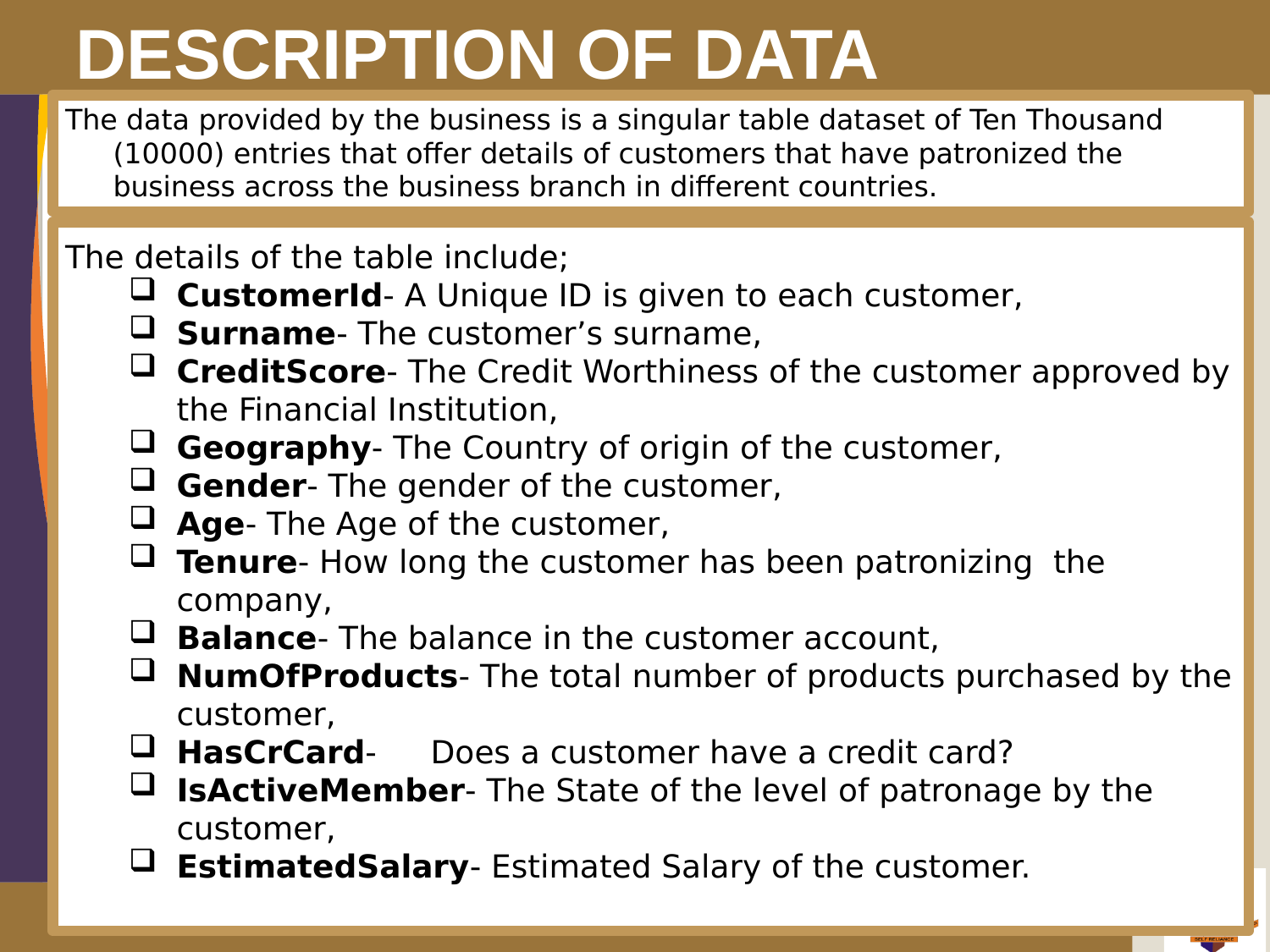

DESCRIPTION OF DATA
The data provided by the business is a singular table dataset of Ten Thousand (10000) entries that offer details of customers that have patronized the business across the business branch in different countries.

The details of the table include;
CustomerId- A Unique ID is given to each customer,
Surname- The customer’s surname,
CreditScore- The Credit Worthiness of the customer approved by the Financial Institution,
Geography- The Country of origin of the customer,
Gender- The gender of the customer,
Age- The Age of the customer,
Tenure- How long the customer has been patronizing  the company,
Balance- The balance in the customer account,
NumOfProducts- The total number of products purchased by the customer,
HasCrCard-	Does a customer have a credit card?
IsActiveMember- The State of the level of patronage by the customer,
EstimatedSalary- Estimated Salary of the customer.